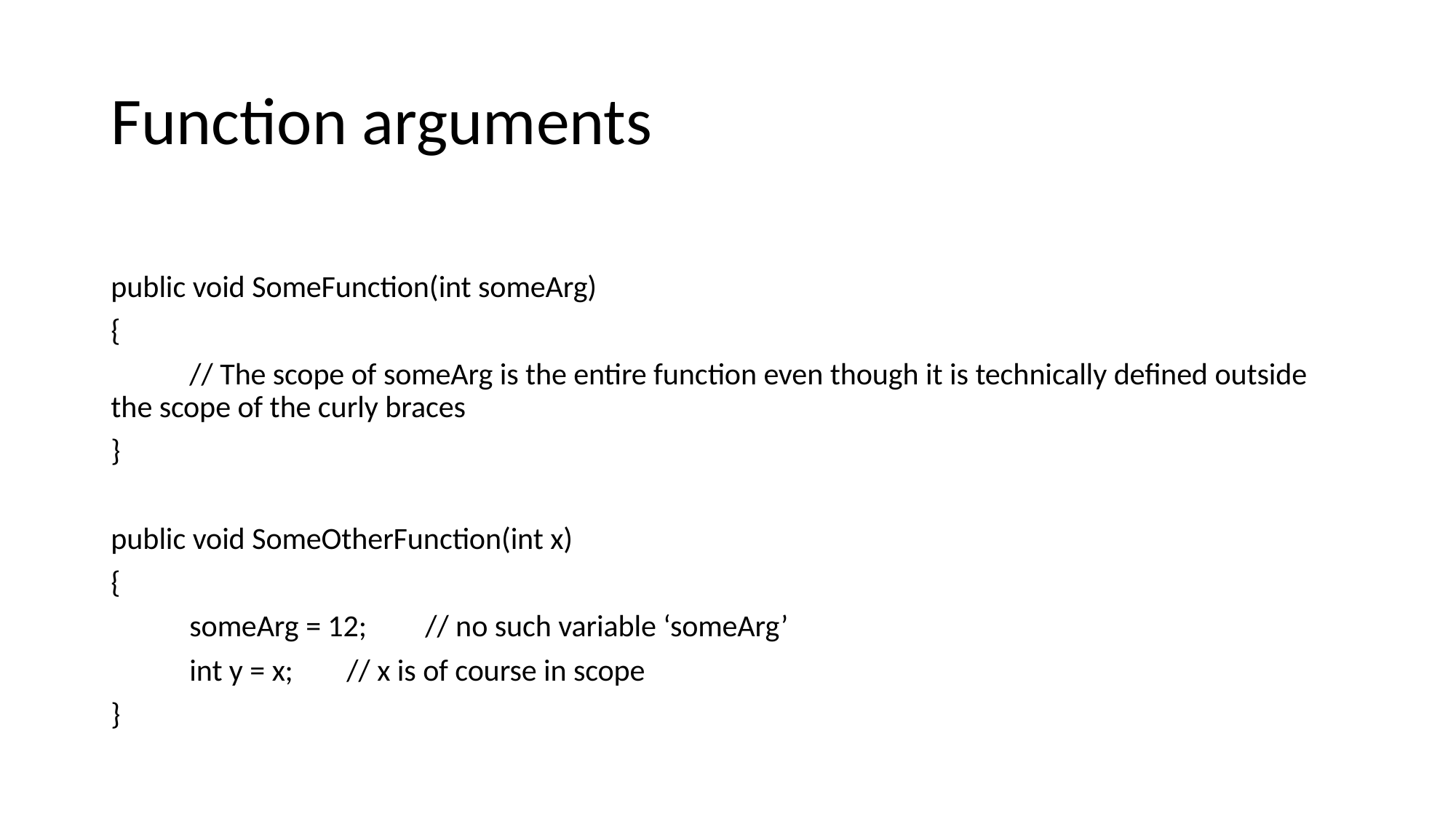

# Function arguments

public void SomeFunction(int someArg)
{
	// The scope of someArg is the entire function even though it is technically defined outside the scope of the curly braces
}

public void SomeOtherFunction(int x)
{
	someArg = 12;	// no such variable ‘someArg’
	int y = x;	// x is of course in scope
}